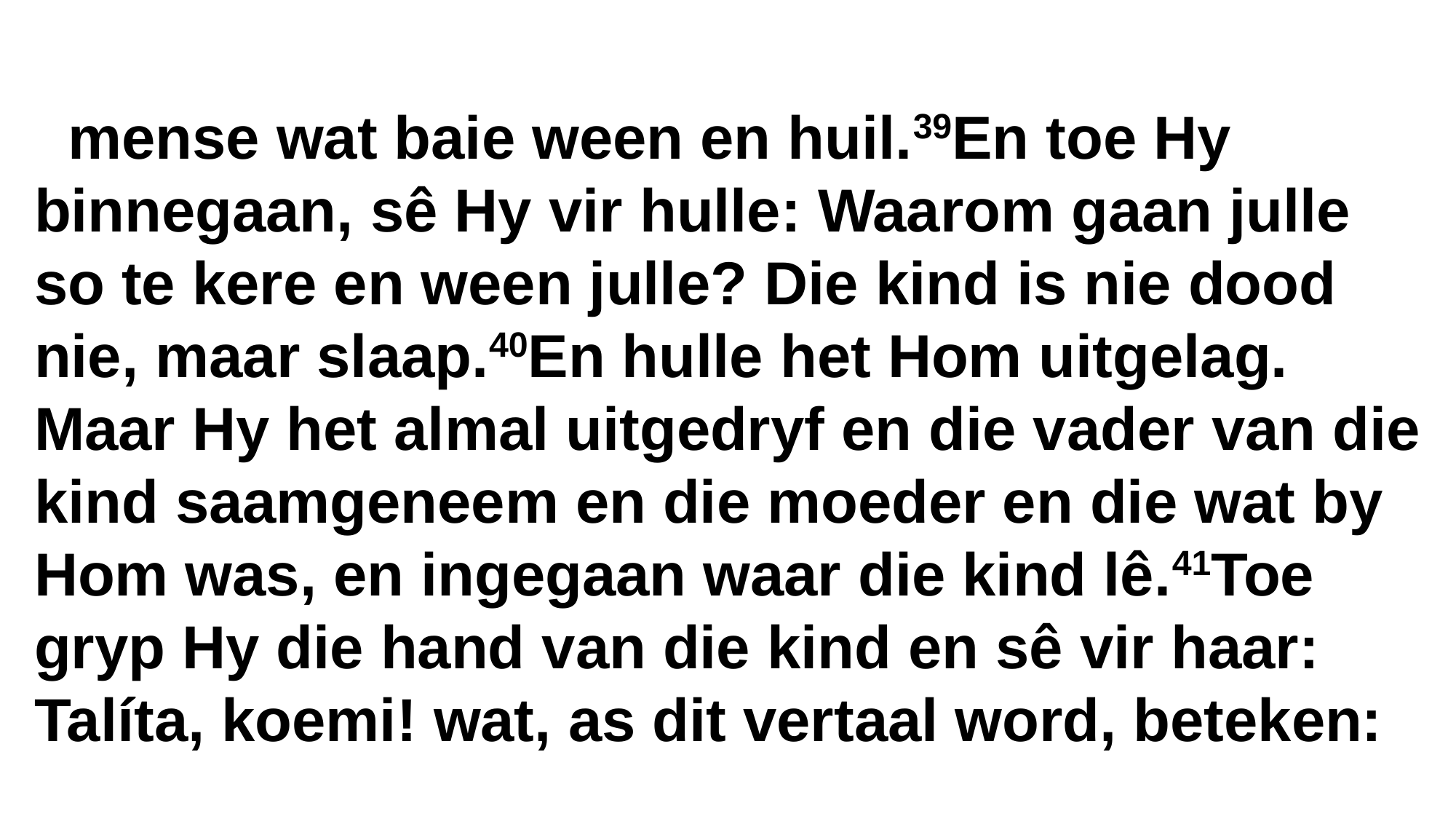

mense wat baie ween en huil.39En toe Hy binnegaan, sê Hy vir hulle: Waarom gaan julle so te kere en ween julle? Die kind is nie dood nie, maar slaap.40En hulle het Hom uitgelag. Maar Hy het almal uitgedryf en die vader van die kind saamgeneem en die moeder en die wat by Hom was, en ingegaan waar die kind lê.41Toe gryp Hy die hand van die kind en sê vir haar: Talíta, koemi! wat, as dit vertaal word, beteken: